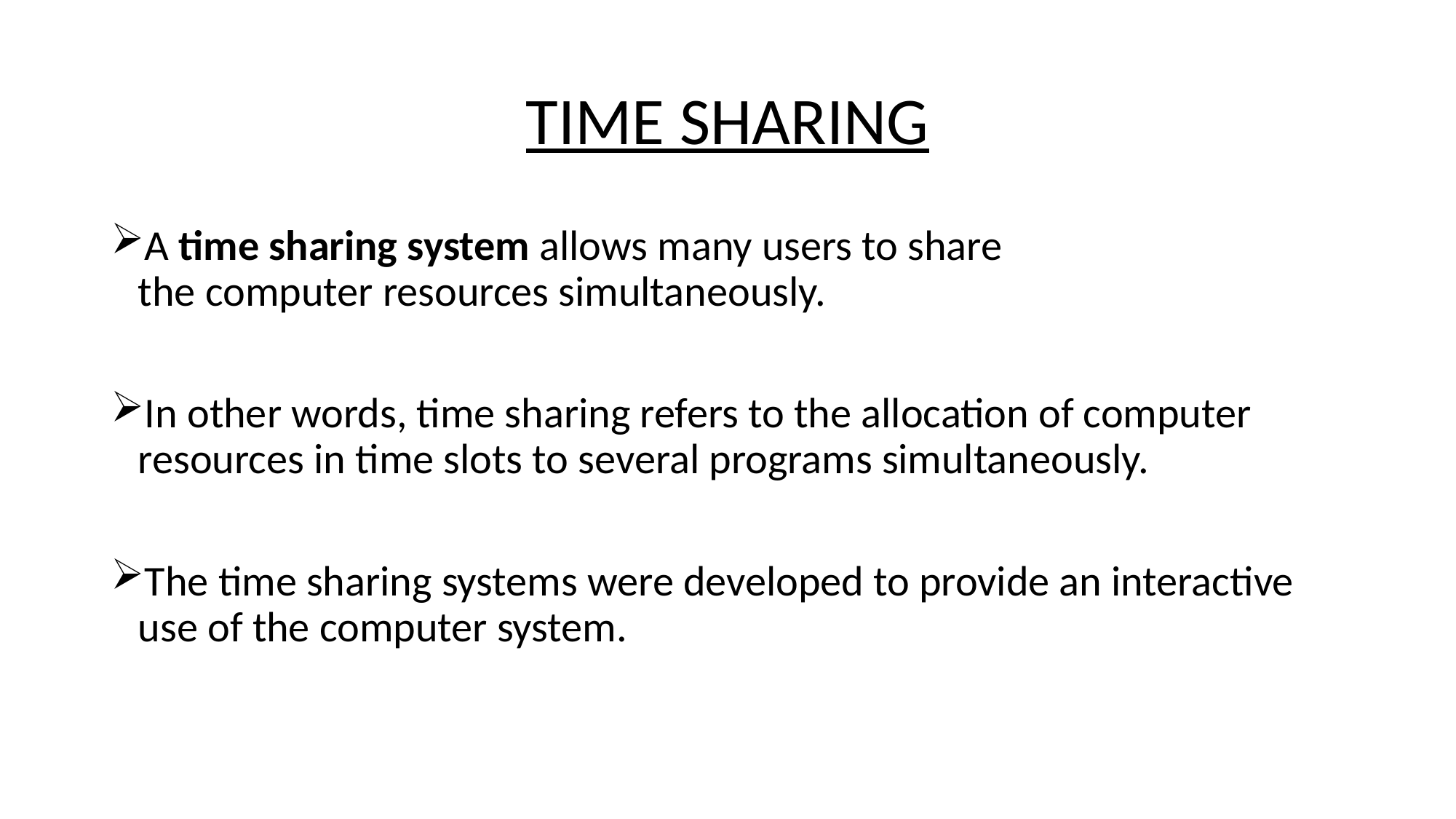

# TIME SHARING
A time sharing system allows many users to share the computer resources simultaneously.

In other words, time sharing refers to the allocation of computer resources in time slots to several programs simultaneously.

The time sharing systems were developed to provide an interactive use of the computer system.